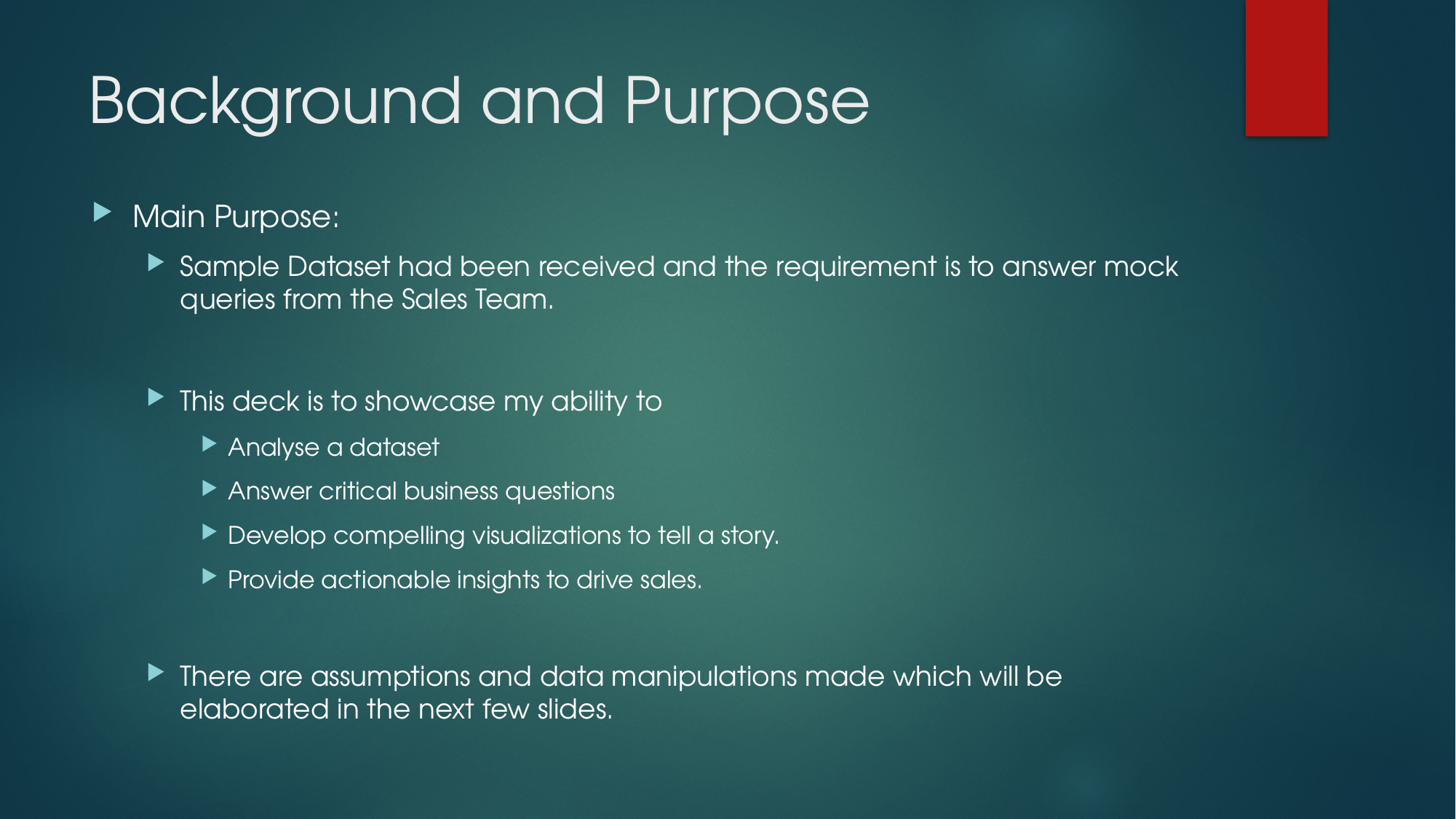

# Background and Purpose
Main Purpose:
Sample Dataset had been received and the requirement is to answer mock queries from the Sales Team.

This deck is to showcase my ability to
Analyse a dataset
Answer critical business questions
Develop compelling visualizations to tell a story.
Provide actionable insights to drive sales.

There are assumptions and data manipulations made which will be elaborated in the next few slides.